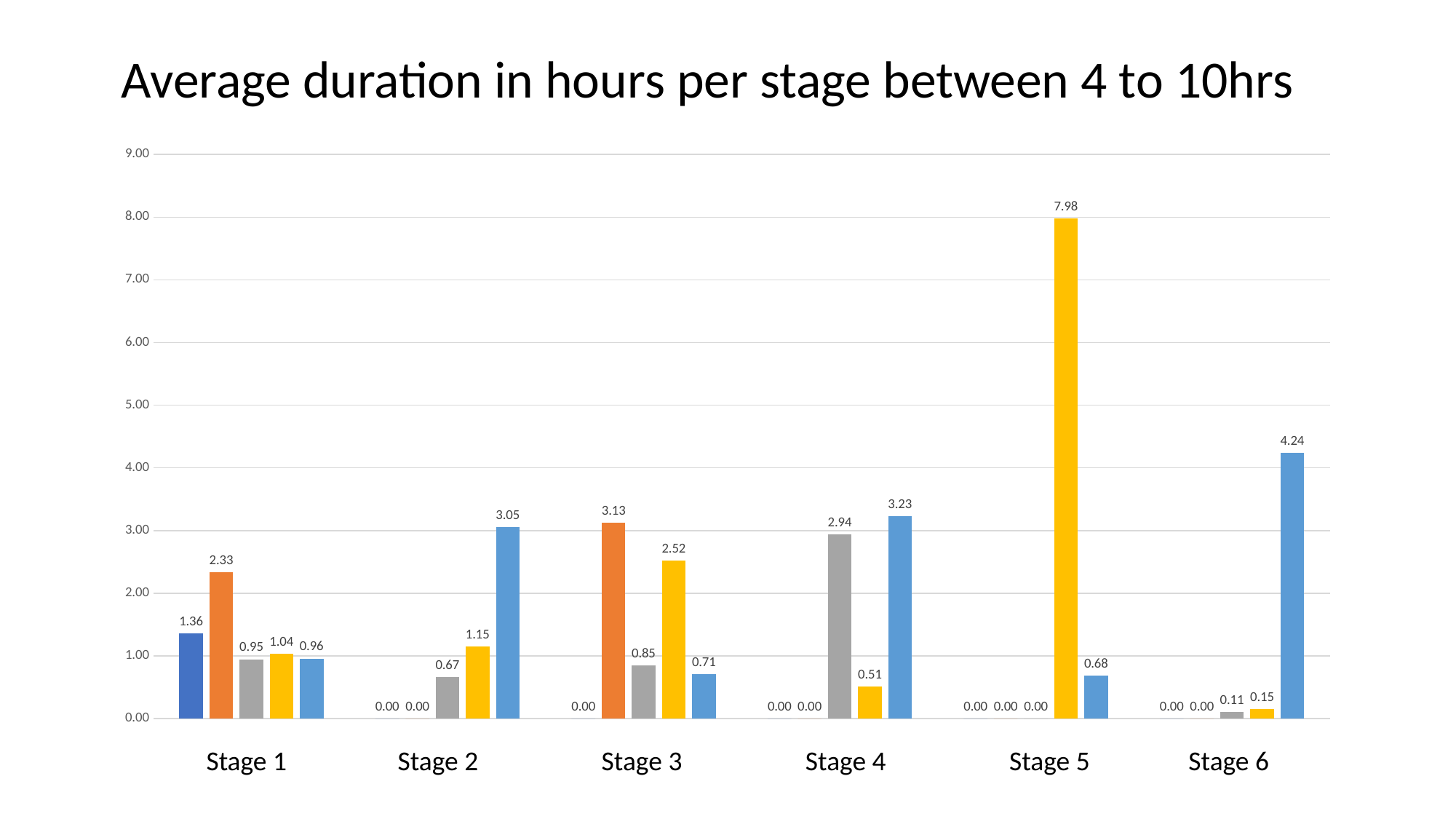

# Average duration in hours per stage between 4 to 10hrs

### Chart

| Category | Verification | Facility allocation | Patient communication | Transport allocation | Enroute to pickup |
|---|---|---|---|---|---|
| ADM Admission into Facility | 1.357333333336981 | 2.3348666666597127 | 0.9482666666612495 | 1.0406755555670242 | 0.9597244444428943 |
| Admin Conveyance | 0.0 | 0.0 | 0.6666666666860692 | 1.1478703703614883 | 3.052129629650153 |
| ED Medical Review at Emergency Department | 0.0 | 3.1288888888666406 | 0.852592592604924 | 2.524814814775406 | 0.7066666667039195 |
| MEDAPPT Medical Appointment | 0.0 | 0.0 | 2.9388888888643123 | 0.5111111111473292 | 3.233333333337214 |
| Return Conveyance | 0.0 | 0.0 | 0.0 | 7.983333333337214 | 0.6833333332906477 |
| Testing | 0.0 | 0.0 | 0.10833333333721384 | 0.1500000000523869 | 4.241666666610399 |
Stage 1                  Stage 2                    Stage 3                    Stage 4                    Stage 5                Stage 6